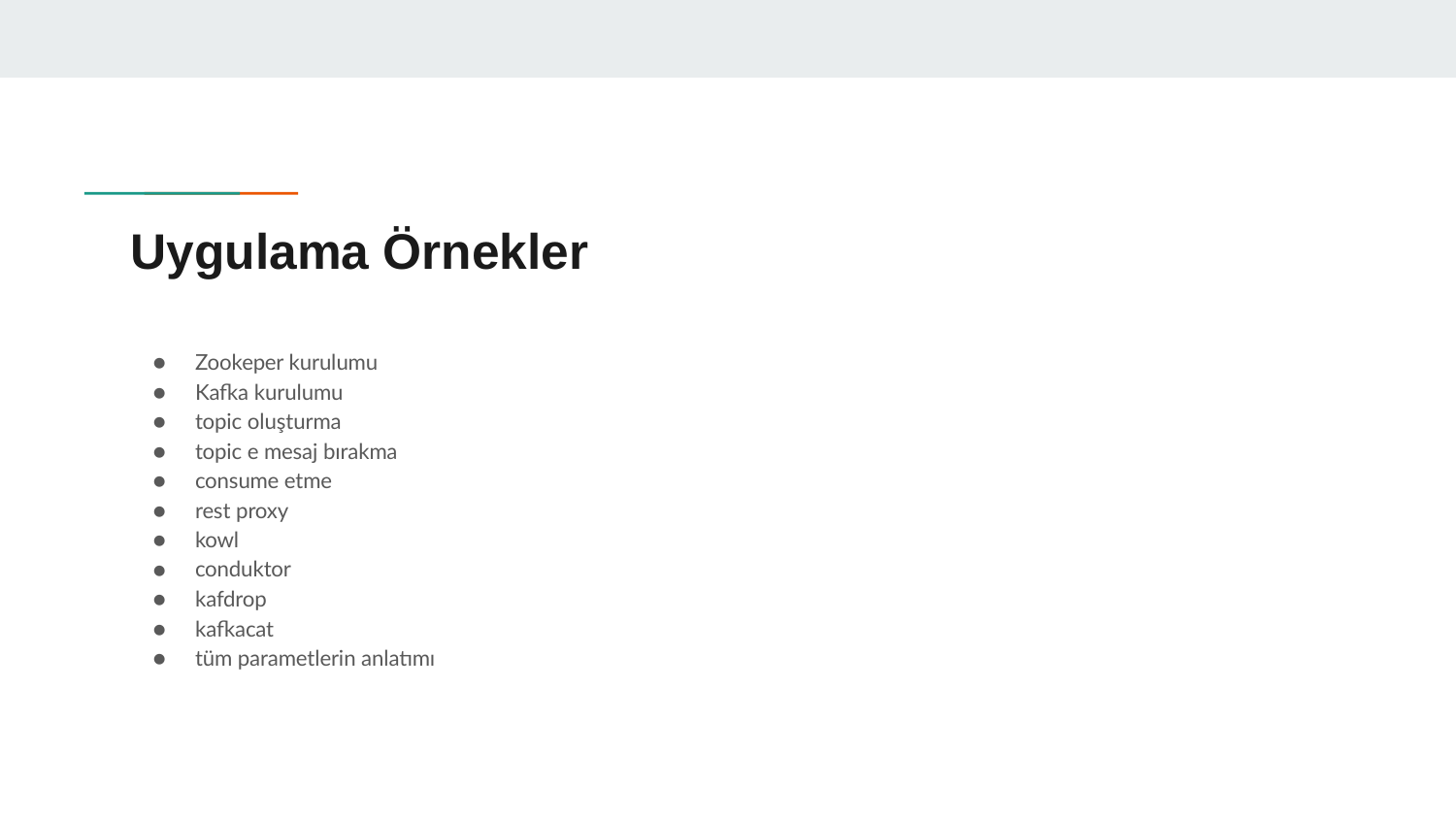

# Uygulama Örnekler
Zookeper kurulumu
Kafka kurulumu
topic oluşturma
topic e mesaj bırakma
consume etme
rest proxy
kowl
conduktor
kafdrop
kafkacat
tüm parametlerin anlatımı